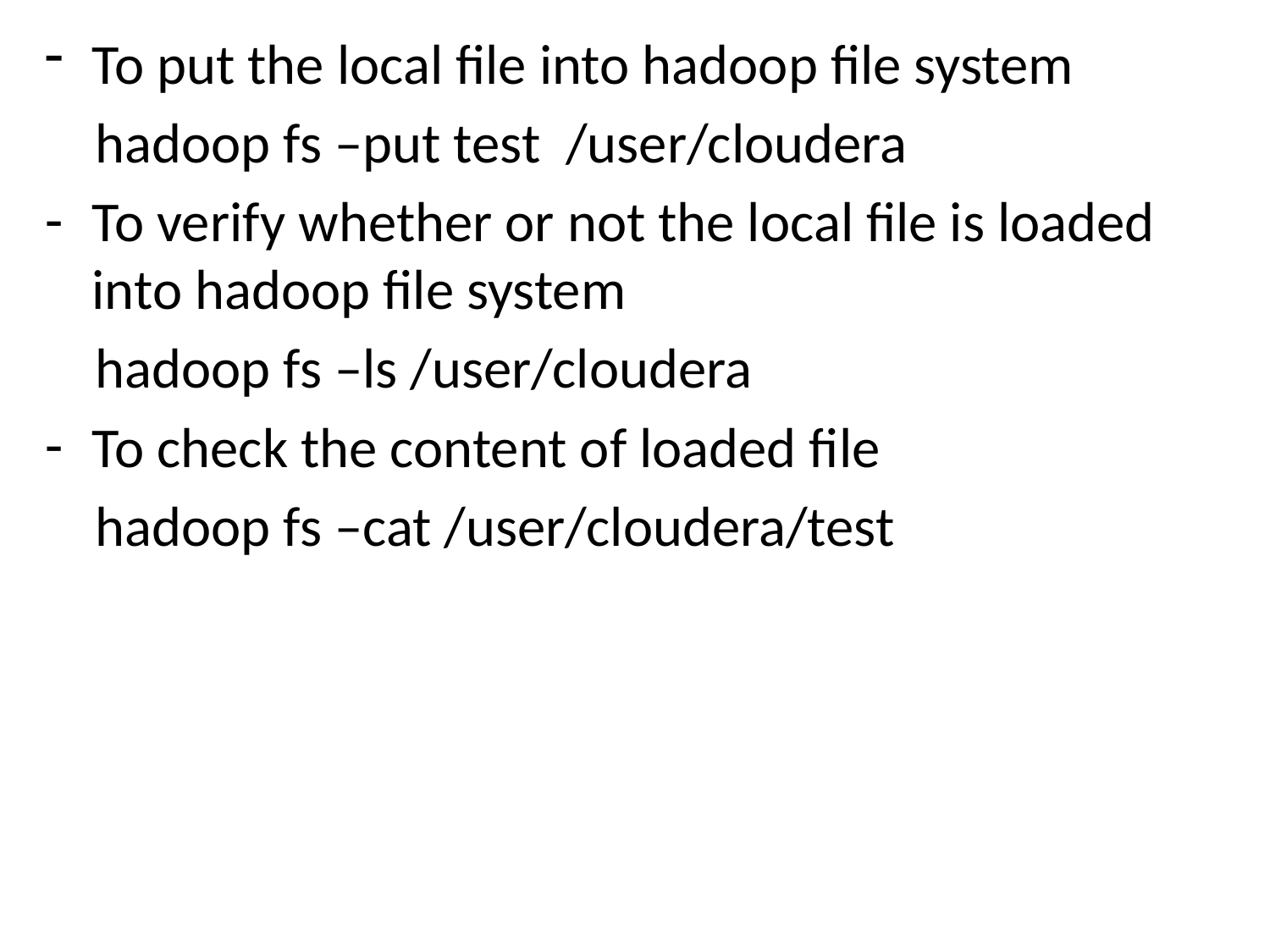

To put the local file into hadoop file system
    hadoop fs –put test  /user/cloudera
To verify whether or not the local file is loaded into hadoop file system
    hadoop fs –ls /user/cloudera
To check the content of loaded file
    hadoop fs –cat /user/cloudera/test